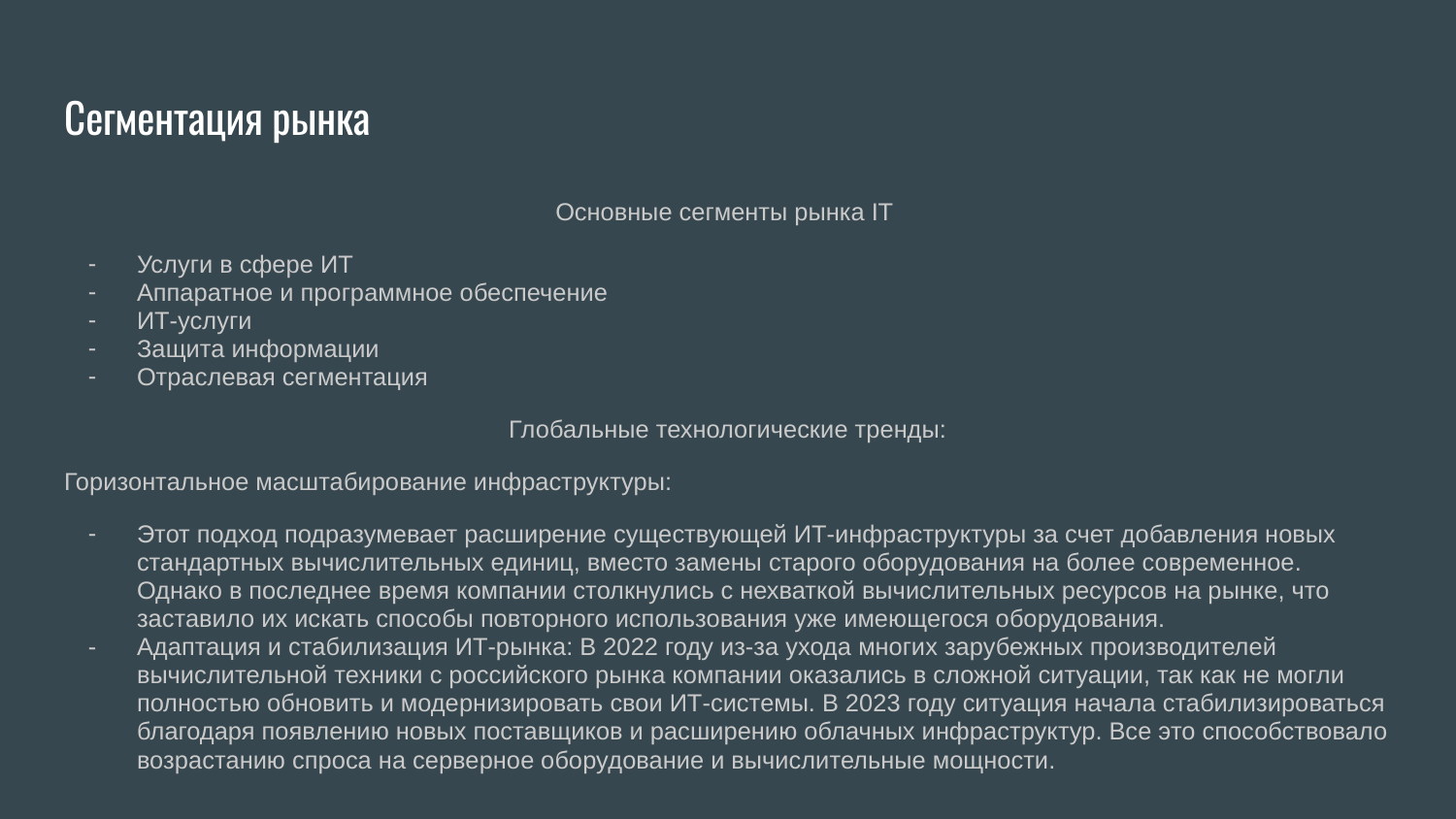

# Сегментация рынка
Основные сегменты рынка IT
Услуги в сфере ИТ
Аппаратное и программное обеспечение
ИТ-услуги
Защита информации
Отраслевая сегментация
Глобальные технологические тренды:
Горизонтальное масштабирование инфраструктуры:
Этот подход подразумевает расширение существующей ИТ-инфраструктуры за счет добавления новых стандартных вычислительных единиц, вместо замены старого оборудования на более современное. Однако в последнее время компании столкнулись с нехваткой вычислительных ресурсов на рынке, что заставило их искать способы повторного использования уже имеющегося оборудования.
Адаптация и стабилизация ИТ-рынка: В 2022 году из-за ухода многих зарубежных производителей вычислительной техники с российского рынка компании оказались в сложной ситуации, так как не могли полностью обновить и модернизировать свои ИТ-системы. В 2023 году ситуация начала стабилизироваться благодаря появлению новых поставщиков и расширению облачных инфраструктур. Все это способствовало возрастанию спроса на серверное оборудование и вычислительные мощности.